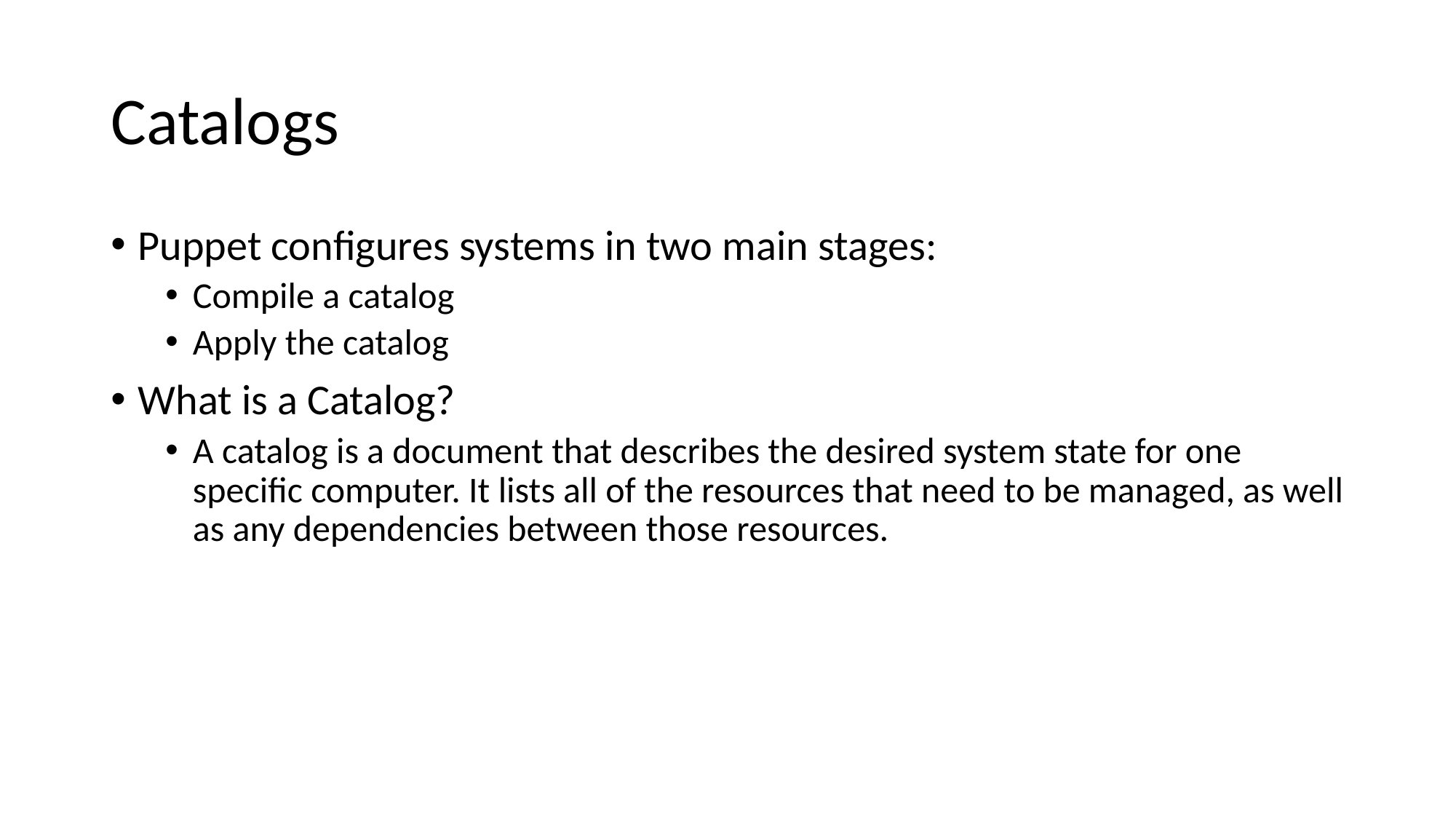

# Catalogs
Puppet configures systems in two main stages:
Compile a catalog
Apply the catalog
What is a Catalog?
A catalog is a document that describes the desired system state for one specific computer. It lists all of the resources that need to be managed, as well as any dependencies between those resources.